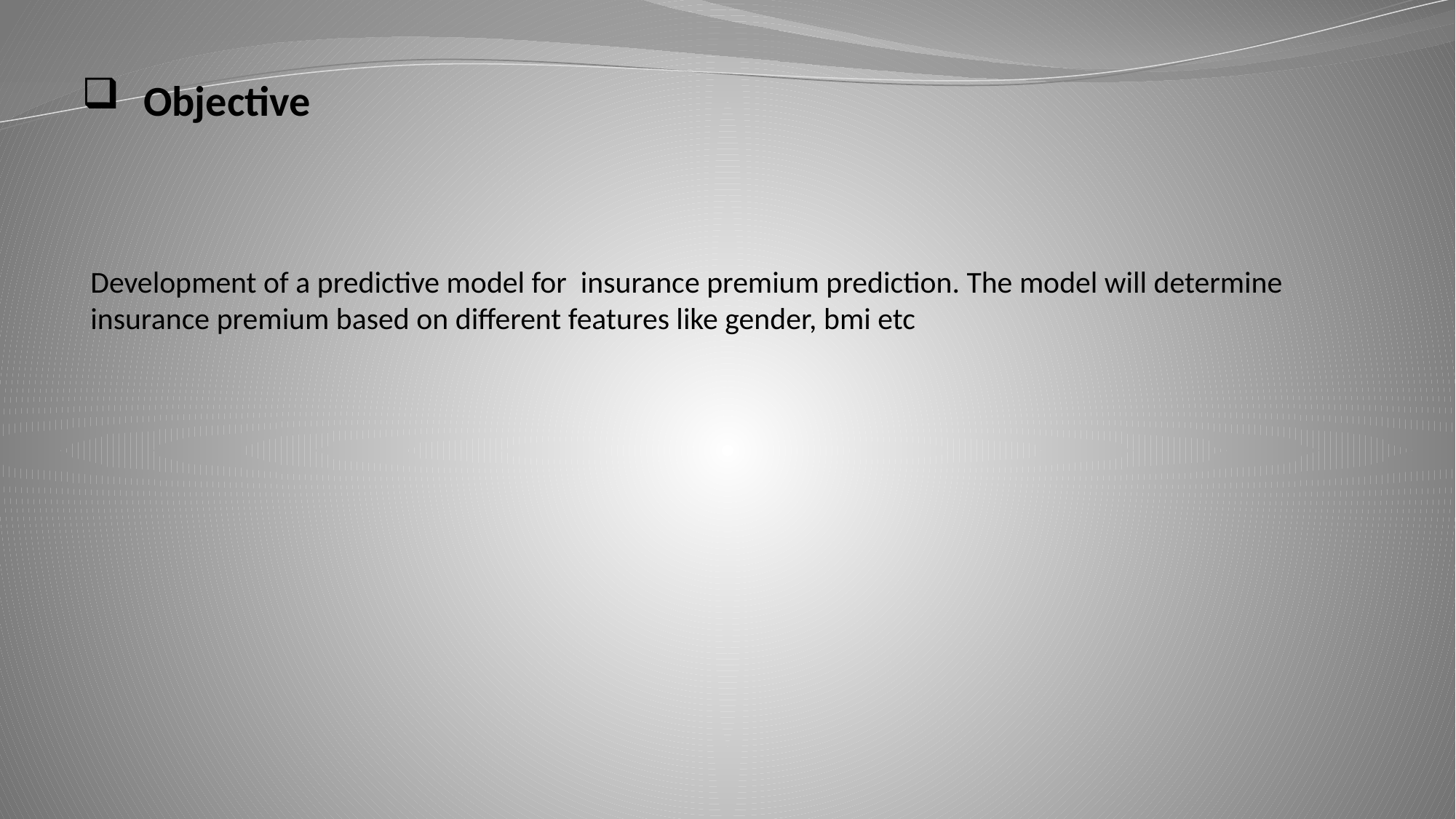

Objective

Development of a predictive model for  insurance premium prediction. The model will determine insurance premium based on different features like gender, bmi etc